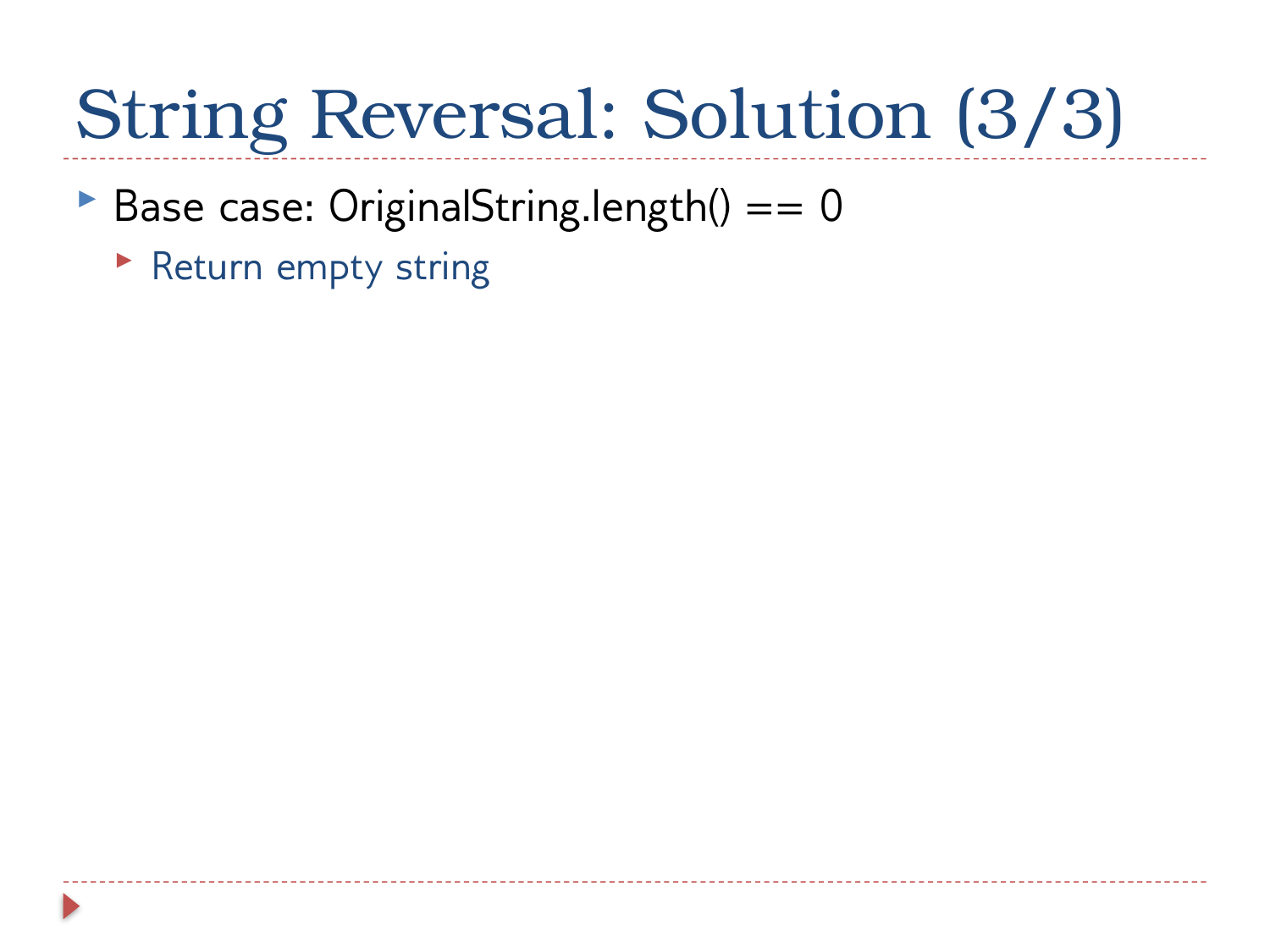

# String Reversal: Solution (3/3)
Base case: OriginalString.length() == 0
Return empty string